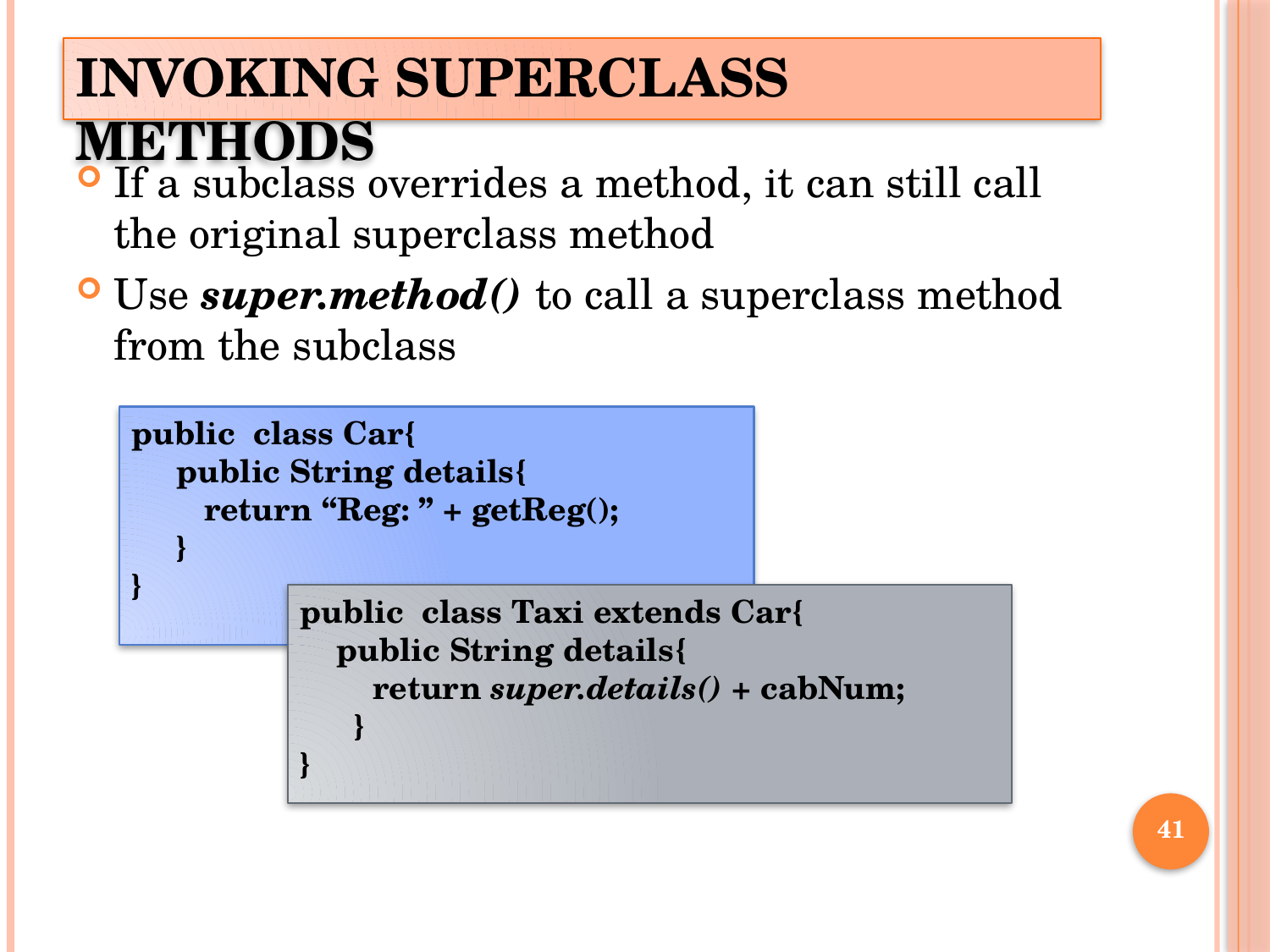

# Invoking Superclass Methods
If a subclass overrides a method, it can still call the original superclass method
Use super.method() to call a superclass method from the subclass
public  class Car{
     public String details{
        return “Reg: ” + getReg();
     }
}
public  class Taxi extends Car{
    public String details{
        return super.details() + cabNum;
      }
}
41